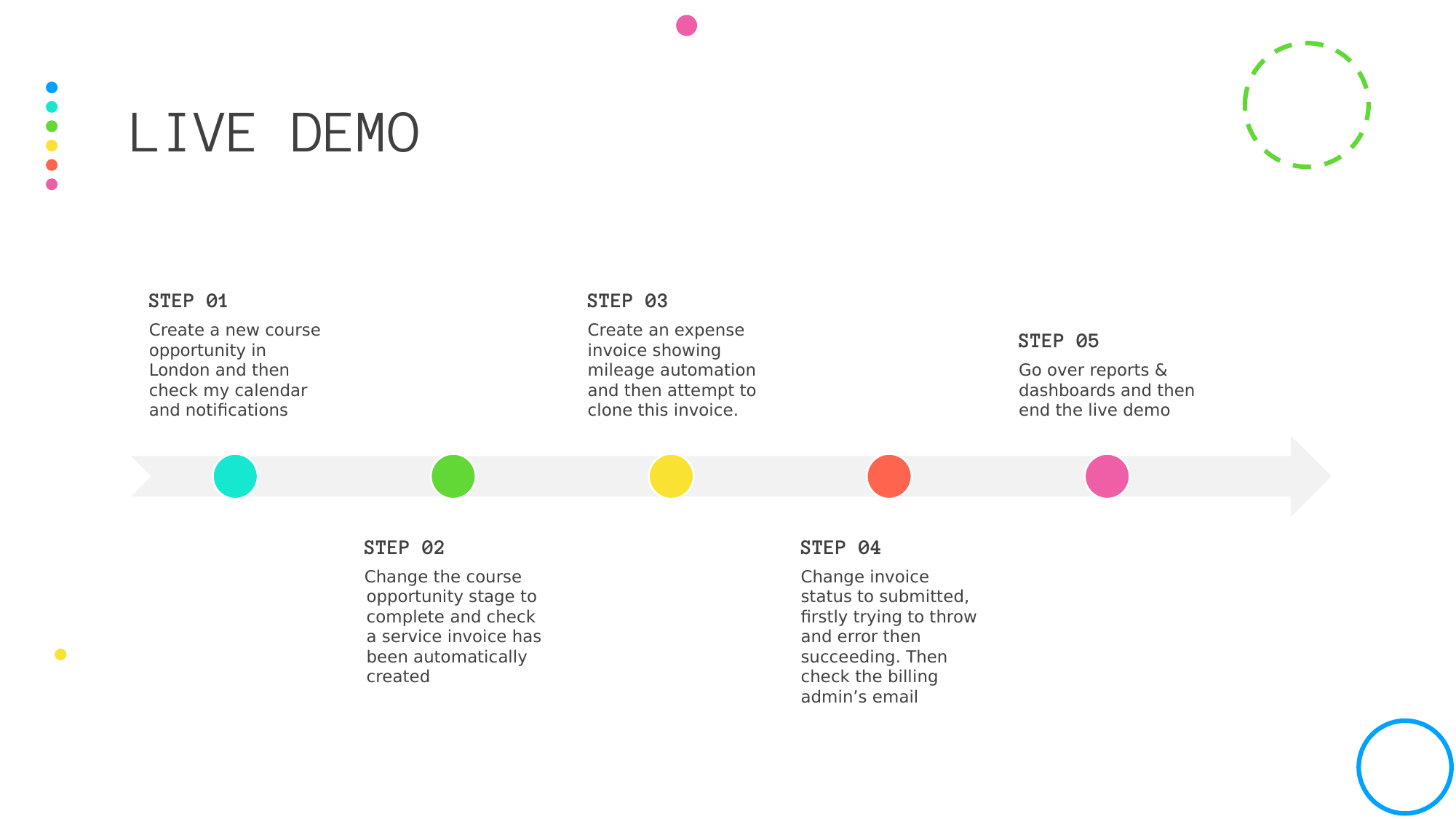

# Live Demo
STEP 01
Create a new course opportunity in London and then check my calendar and notifications
STEP 02
Change the course opportunity stage to complete and check a service invoice has been automatically created
STEP 03
Create an expense invoice showing mileage automation and then attempt to clone this invoice.
STEP 04
Change invoice status to submitted, firstly trying to throw and error then succeeding. Then check the billing admin’s email
STEP 05
Go over reports & dashboards and then end the live demo